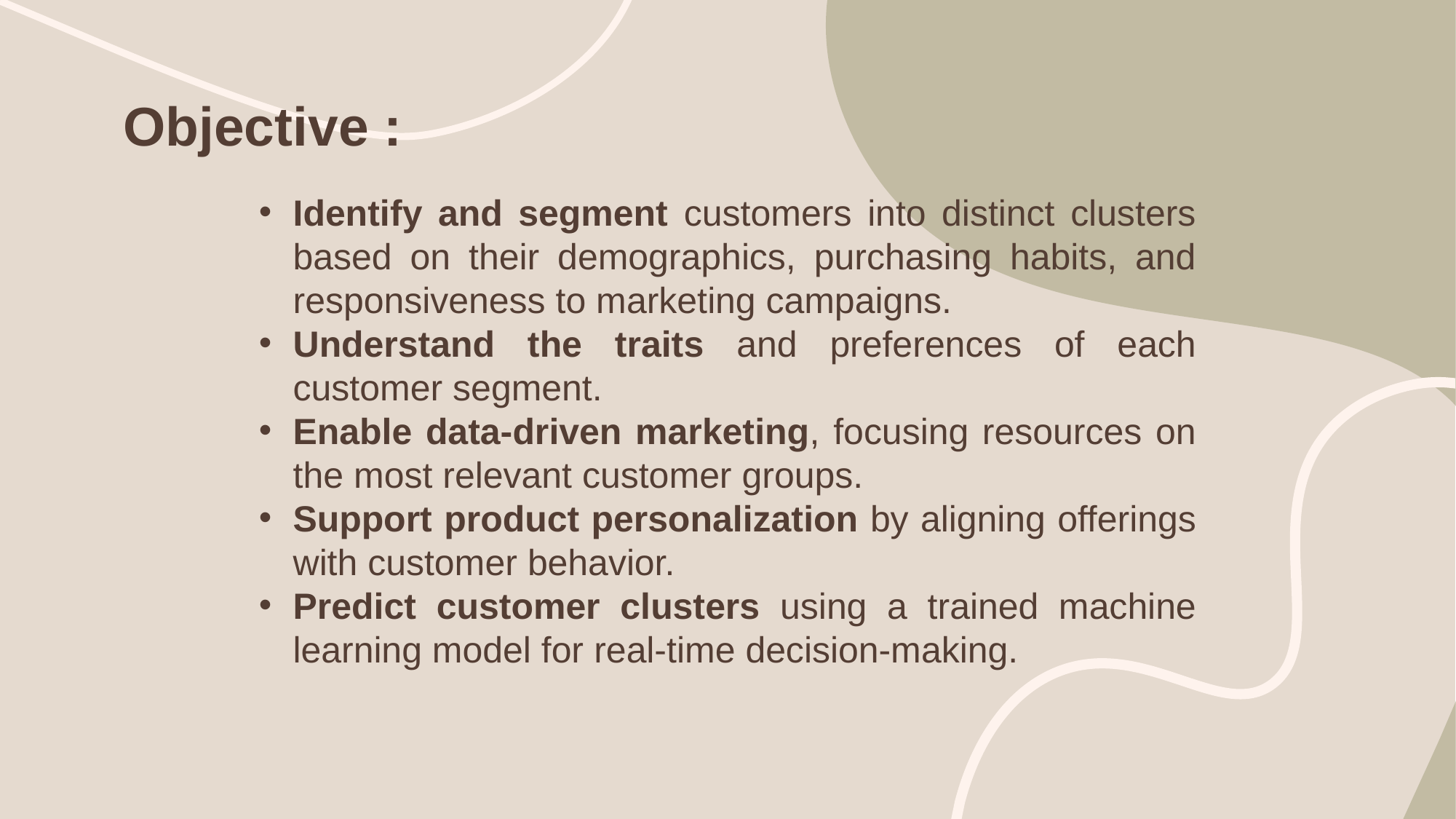

Objective :
Identify and segment customers into distinct clusters based on their demographics, purchasing habits, and responsiveness to marketing campaigns.
Understand the traits and preferences of each customer segment.
Enable data-driven marketing, focusing resources on the most relevant customer groups.
Support product personalization by aligning offerings with customer behavior.
Predict customer clusters using a trained machine learning model for real-time decision-making.